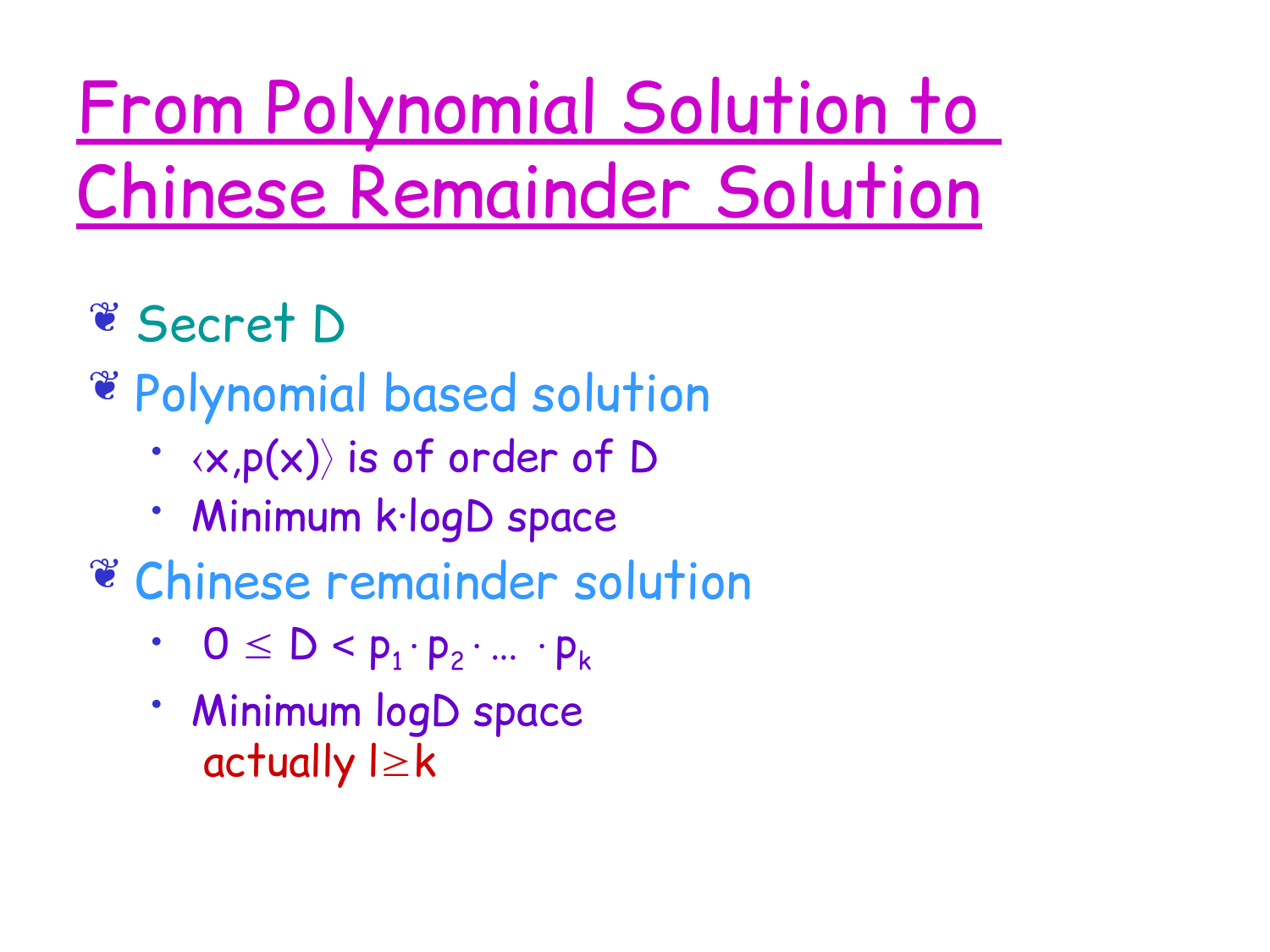

From Polynomial Solution to
Chinese Remainder Solution
Secret D
Polynomial based solution
〈x,p(x)〉 is of order of D
Minimum k·logD space
Chinese remainder solution
 0 ≤ D < p1⋅p2⋅… ⋅pk
Minimum logD space
 actually l≥k